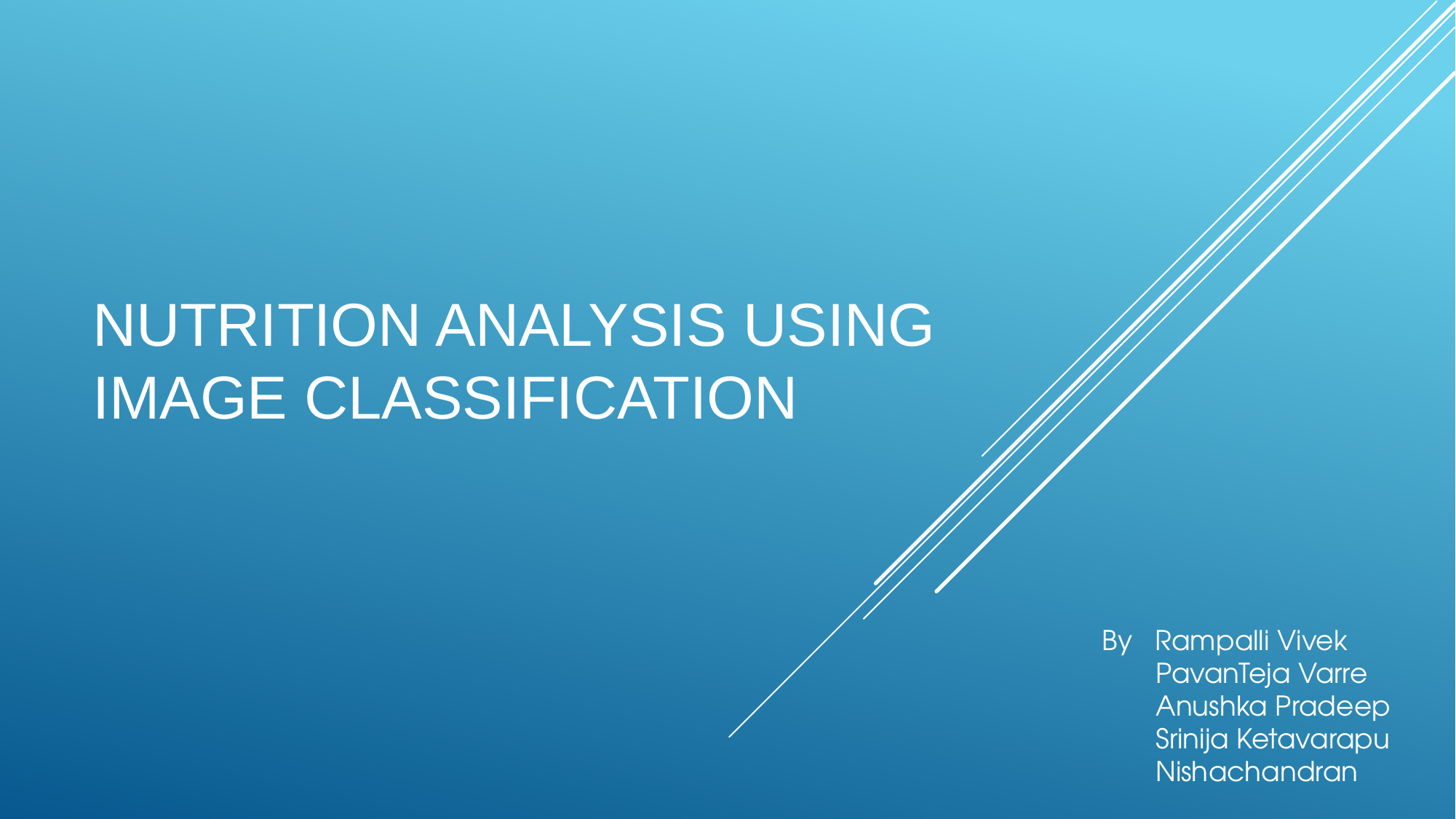

# Nutrition Analysis using Image Classification
By   Rampalli Vivek
       PavanTeja Varre
       Anushka Pradeep
       Srinija Ketavarapu
       Nishachandran